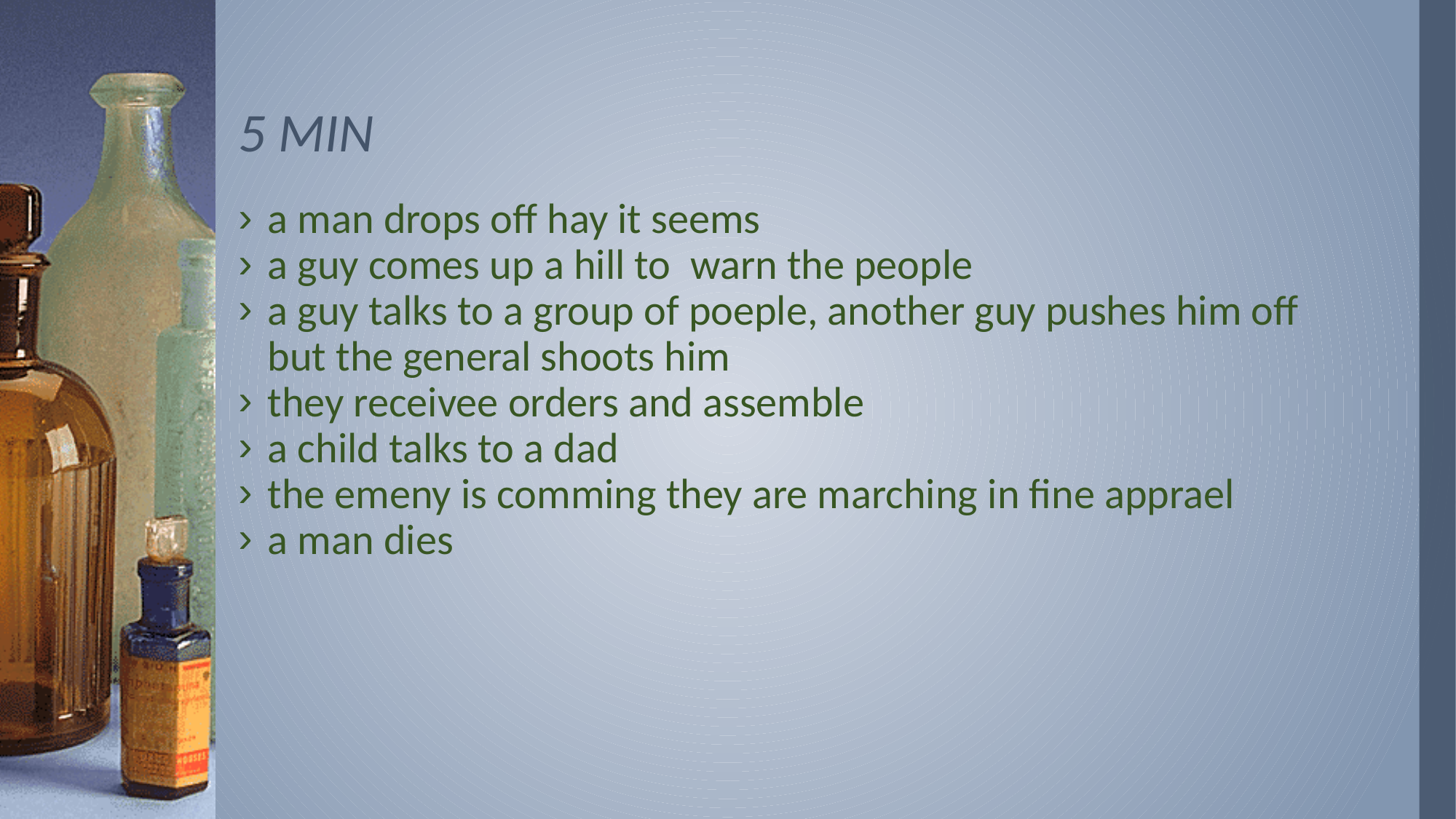

# 5 MIN
a man drops off hay it seems
a guy comes up a hill to  warn the people
a guy talks to a group of poeple, another guy pushes him off but the general shoots him
they receivee orders and assemble
a child talks to a dad
the emeny is comming they are marching in fine apprael
a man dies